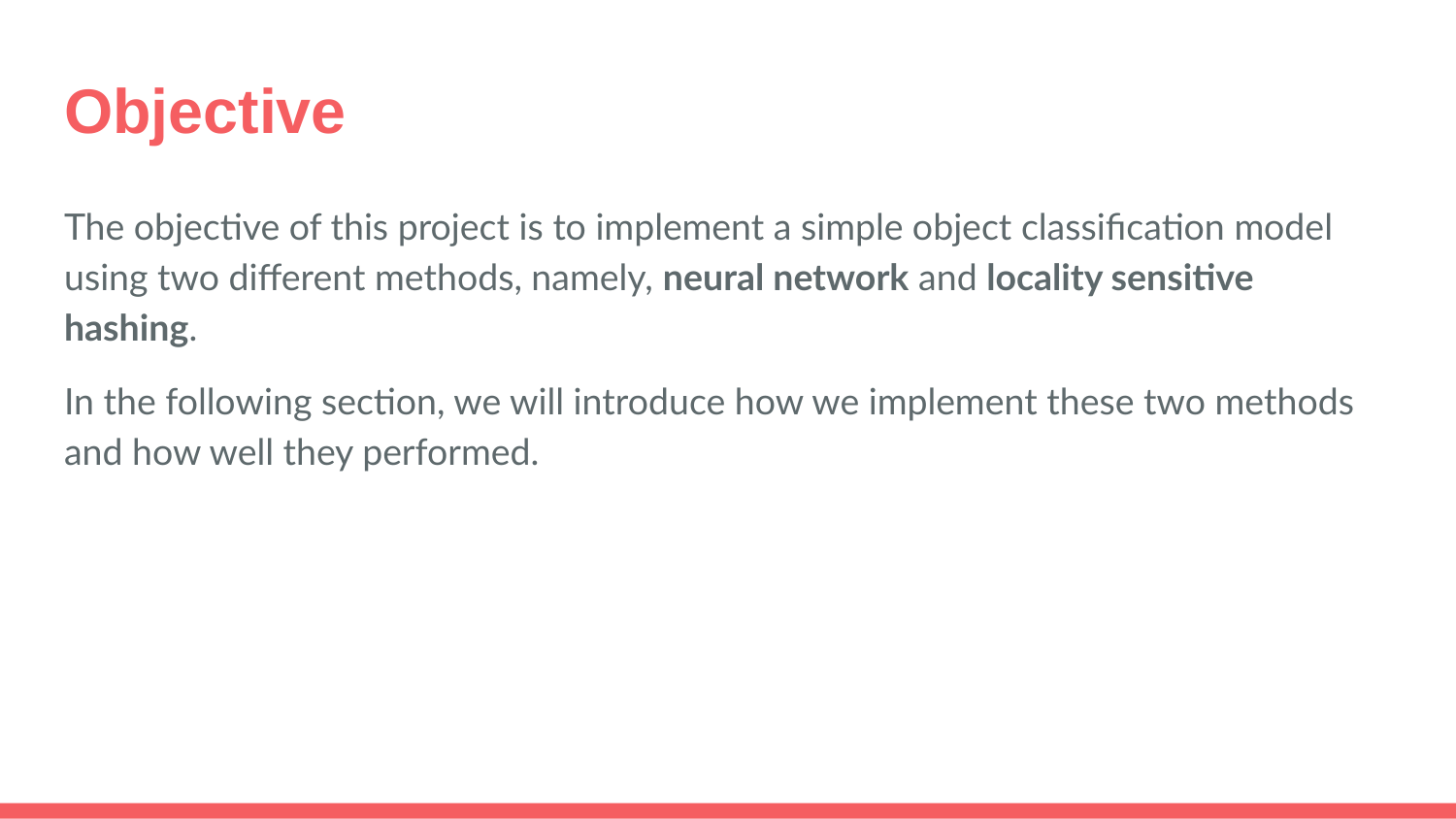

# Objective
The objective of this project is to implement a simple object classification model using two different methods, namely, neural network and locality sensitive hashing.
In the following section, we will introduce how we implement these two methods and how well they performed.